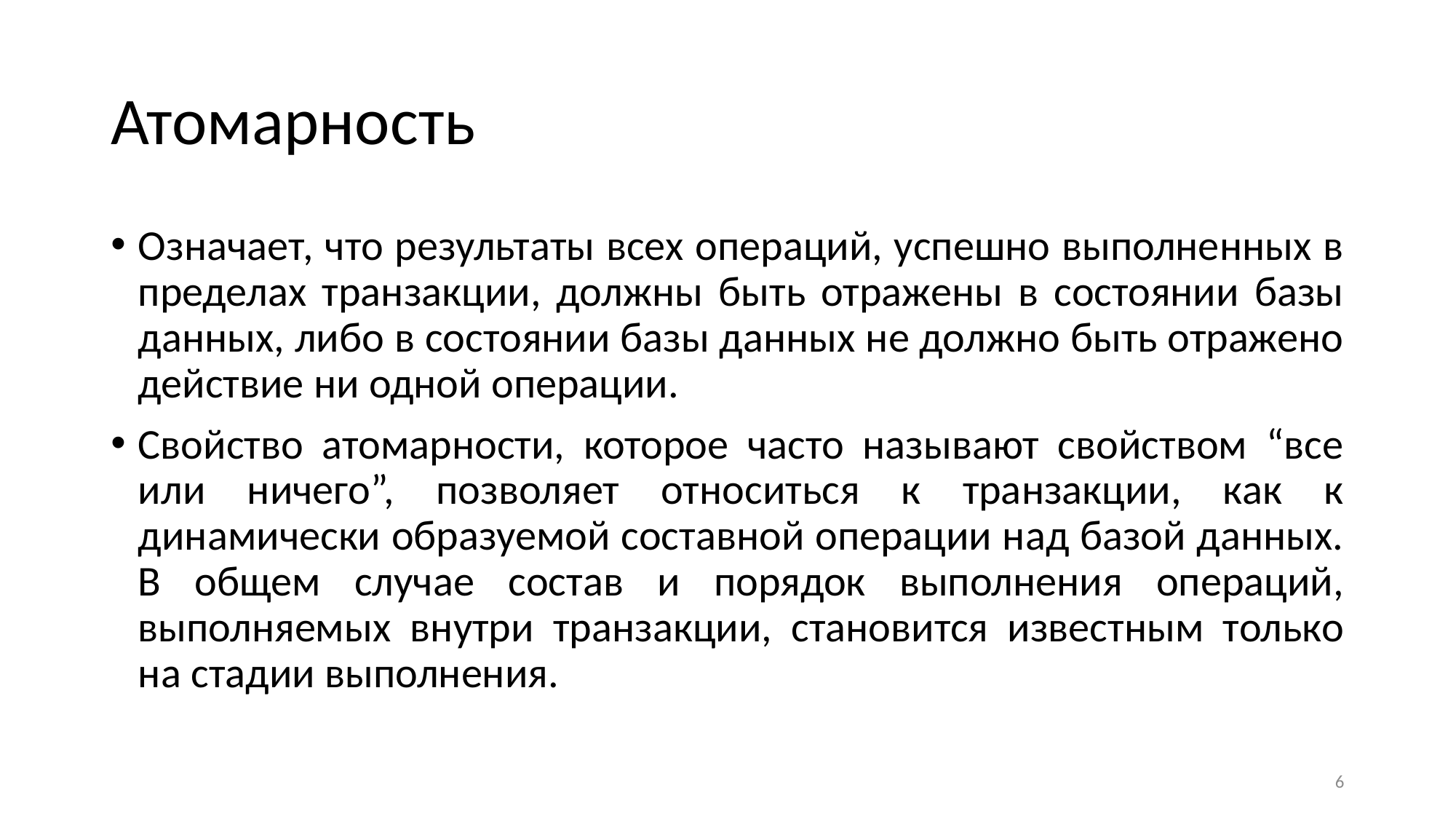

# Атомарность
Означает, что результаты всех операций, успешно выполненных в пределах транзакции, должны быть отражены в состоянии базы данных, либо в состоянии базы данных не должно быть отражено действие ни одной операции.
Свойство атомарности, которое часто называют свойством “все или ничего”, позволяет относиться к транзакции, как к динамически образуемой составной операции над базой данных. В общем случае состав и порядок выполнения операций, выполняемых внутри транзакции, становится известным только на стадии выполнения.

6